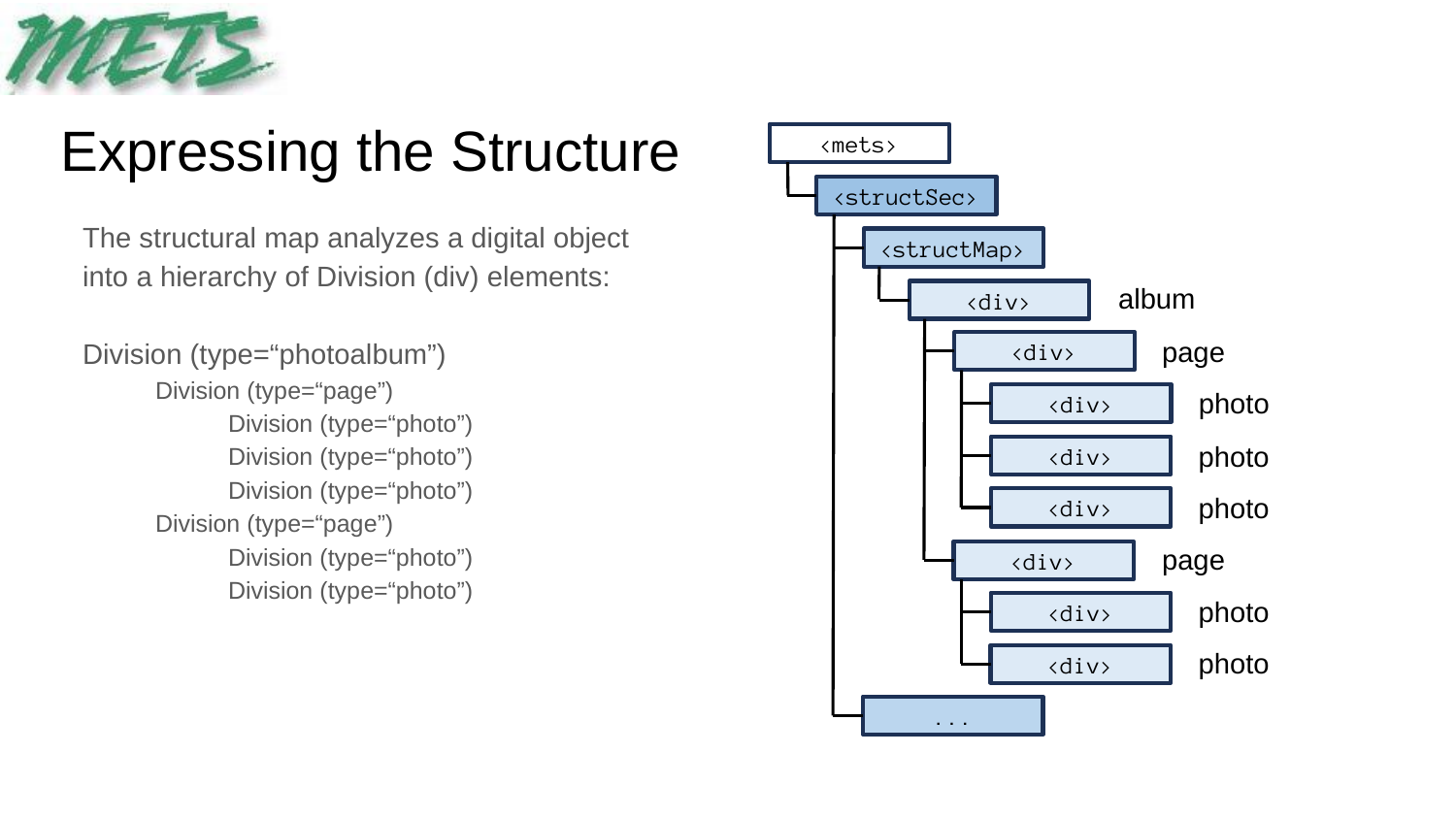

# Expressing the Structure
<mets>
<structSec>

<structMap>
<div>
<div>
<div>
<div>
<div>
<div>
<div>
<div>
...
The structural map analyzes a digital object into a hierarchy of Division (div) elements:

Division (type=“photoalbum”)
Division (type=“page”)
Division (type=“photo”)
Division (type=“photo”)
Division (type=“photo”)
Division (type=“page”)
Division (type=“photo”)
Division (type=“photo”)
album
page
photo
photo
photo
page
photo
photo